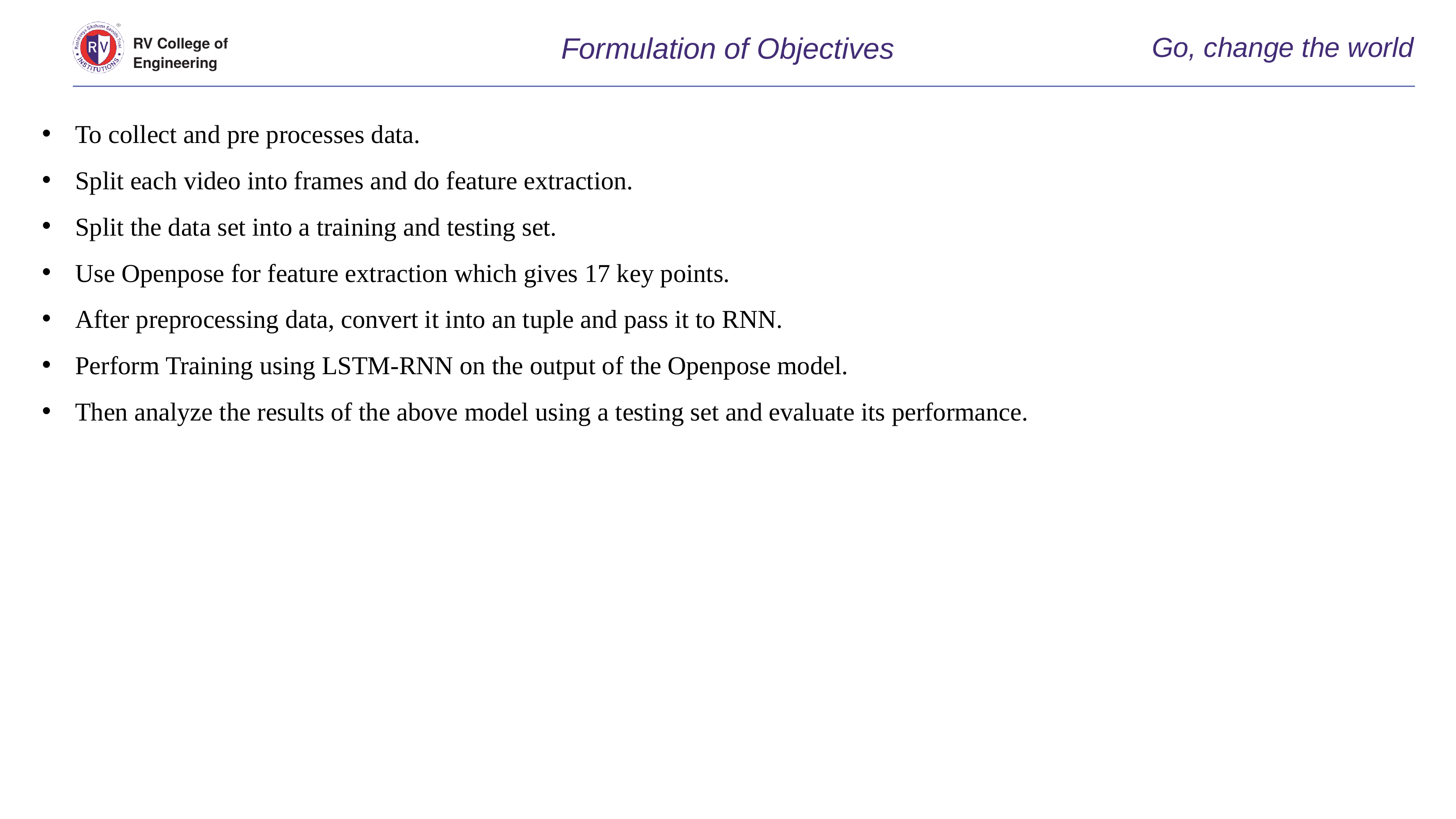

# Formulation of Objectives
Go, change the world
RV College of
Engineering

To collect and pre processes data.
Split each video into frames and do feature extraction.
Split the data set into a training and testing set.
Use Openpose for feature extraction which gives 17 key points.
After preprocessing data, convert it into an tuple and pass it to RNN.
Perform Training using LSTM-RNN on the output of the Openpose model.
Then analyze the results of the above model using a testing set and evaluate its performance.